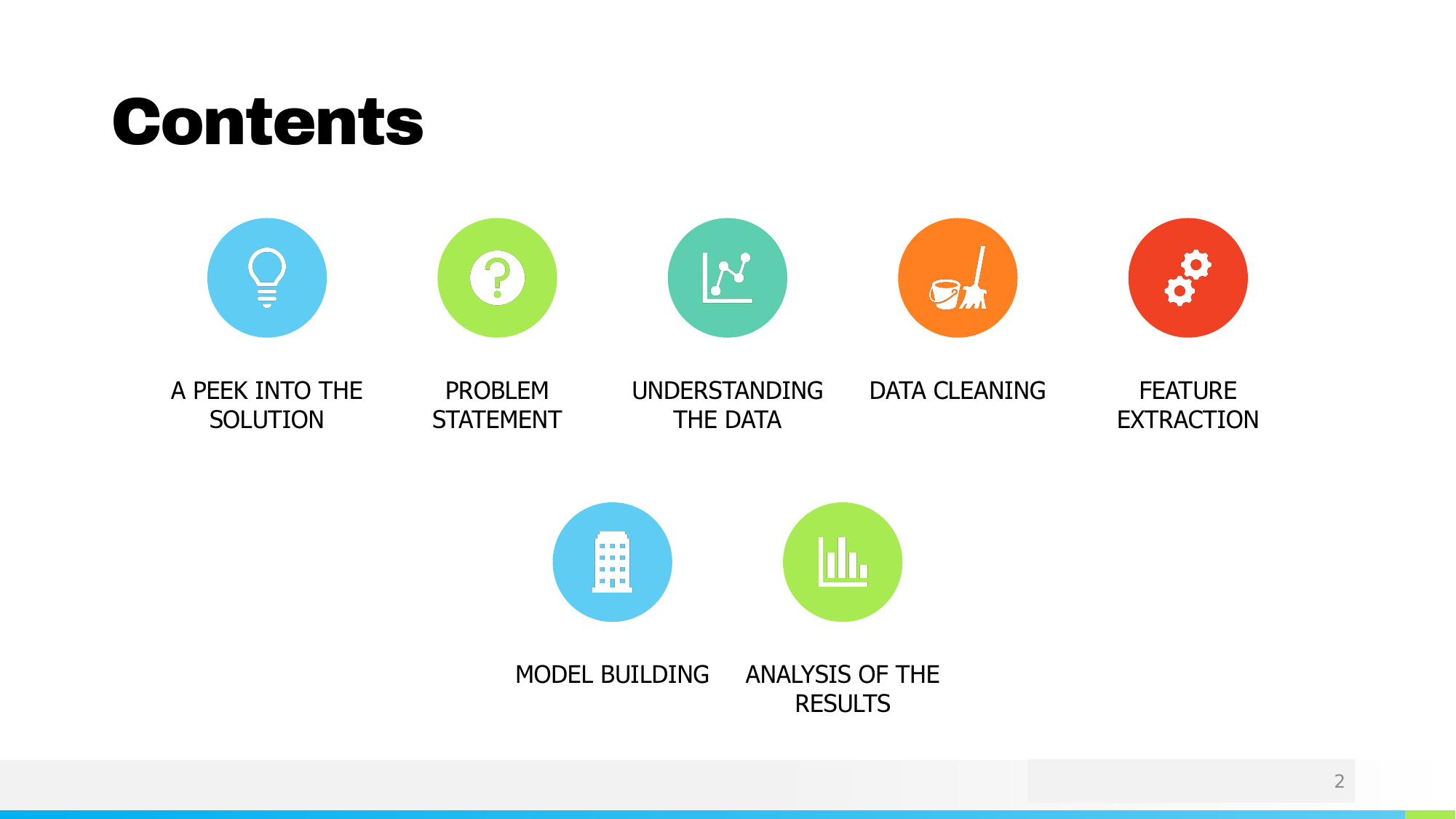

Contents
A peek into the Solution
Problem Statement
Understanding the Data
Data Cleaning
Feature Extraction
Model Building
Analysis of the results
2